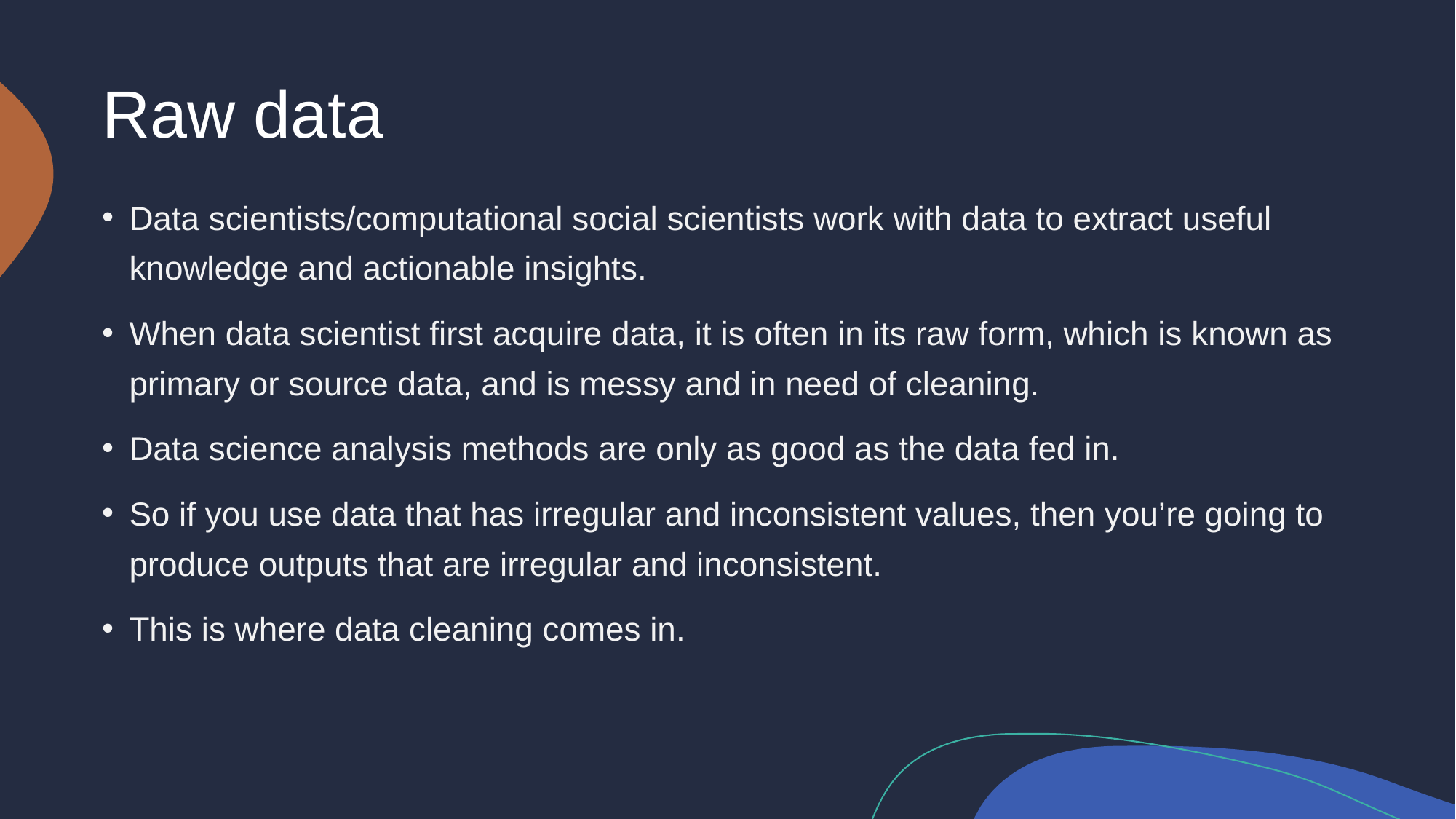

# Raw data
Data scientists/computational social scientists work with data to extract useful knowledge and actionable insights.
When data scientist first acquire data, it is often in its raw form, which is known as primary or source data, and is messy and in need of cleaning.
Data science analysis methods are only as good as the data fed in.
So if you use data that has irregular and inconsistent values, then you’re going to produce outputs that are irregular and inconsistent.
This is where data cleaning comes in.